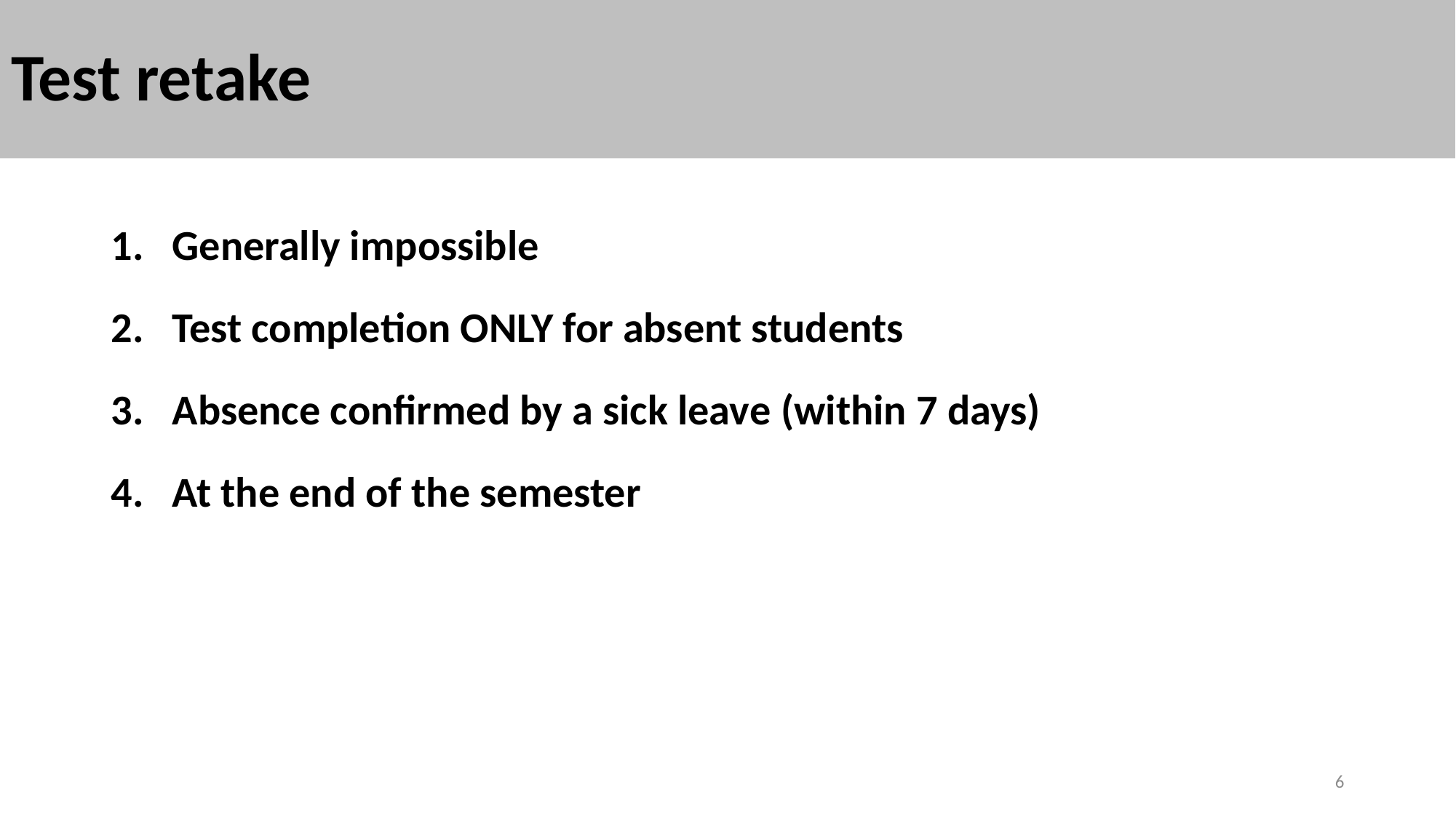

# Test retake
Generally impossible
Test completion ONLY for absent students
Absence confirmed by a sick leave (within 7 days)
At the end of the semester

6